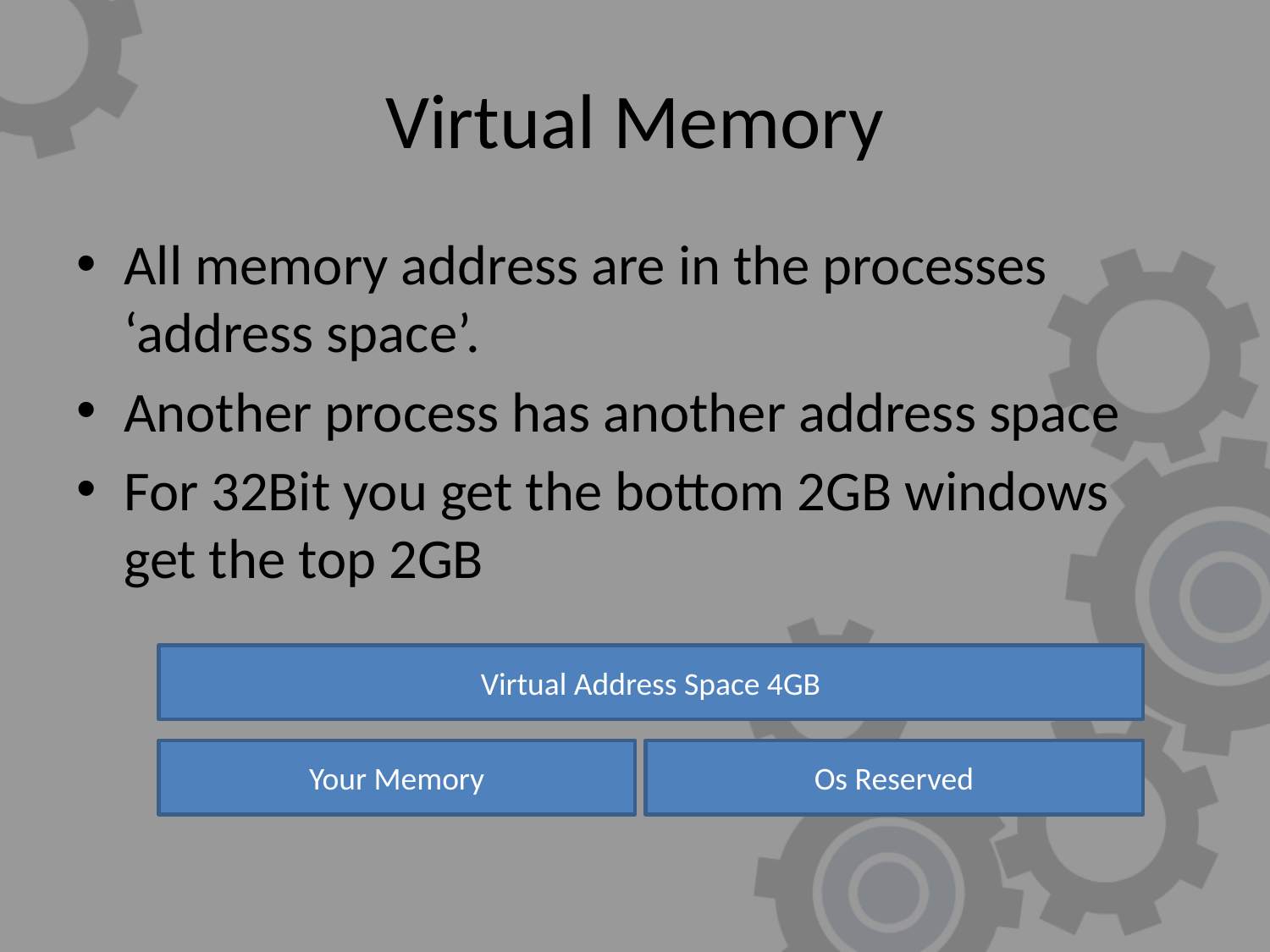

# Virtual Memory
All memory address are in the processes ‘address space’.
Another process has another address space
For 32Bit you get the bottom 2GB windows get the top 2GB
Virtual Address Space 4GB
Your Memory
Os Reserved